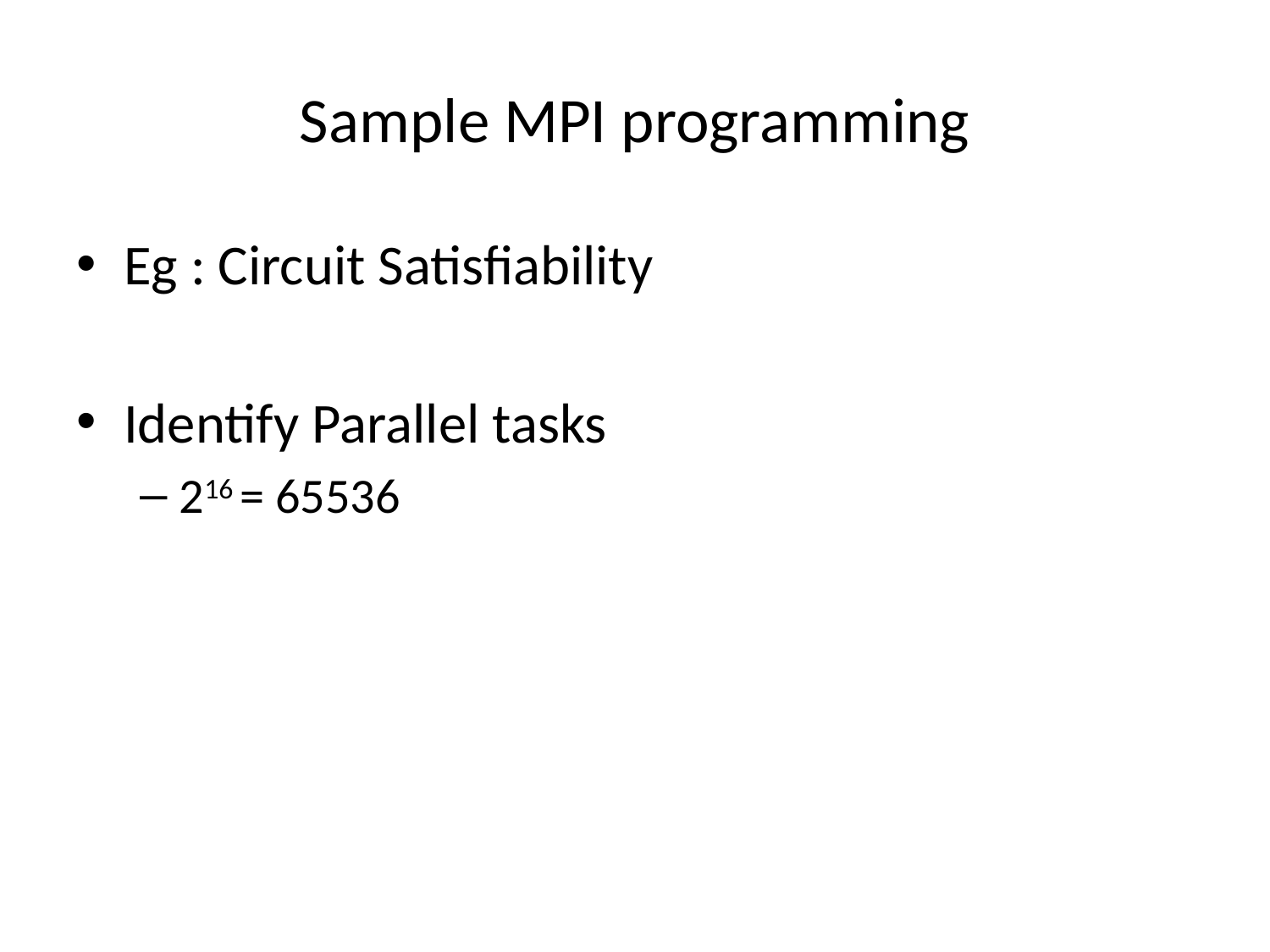

# Sample MPI programming
Eg : Circuit Satisfiability

Identify Parallel tasks
216 = 65536